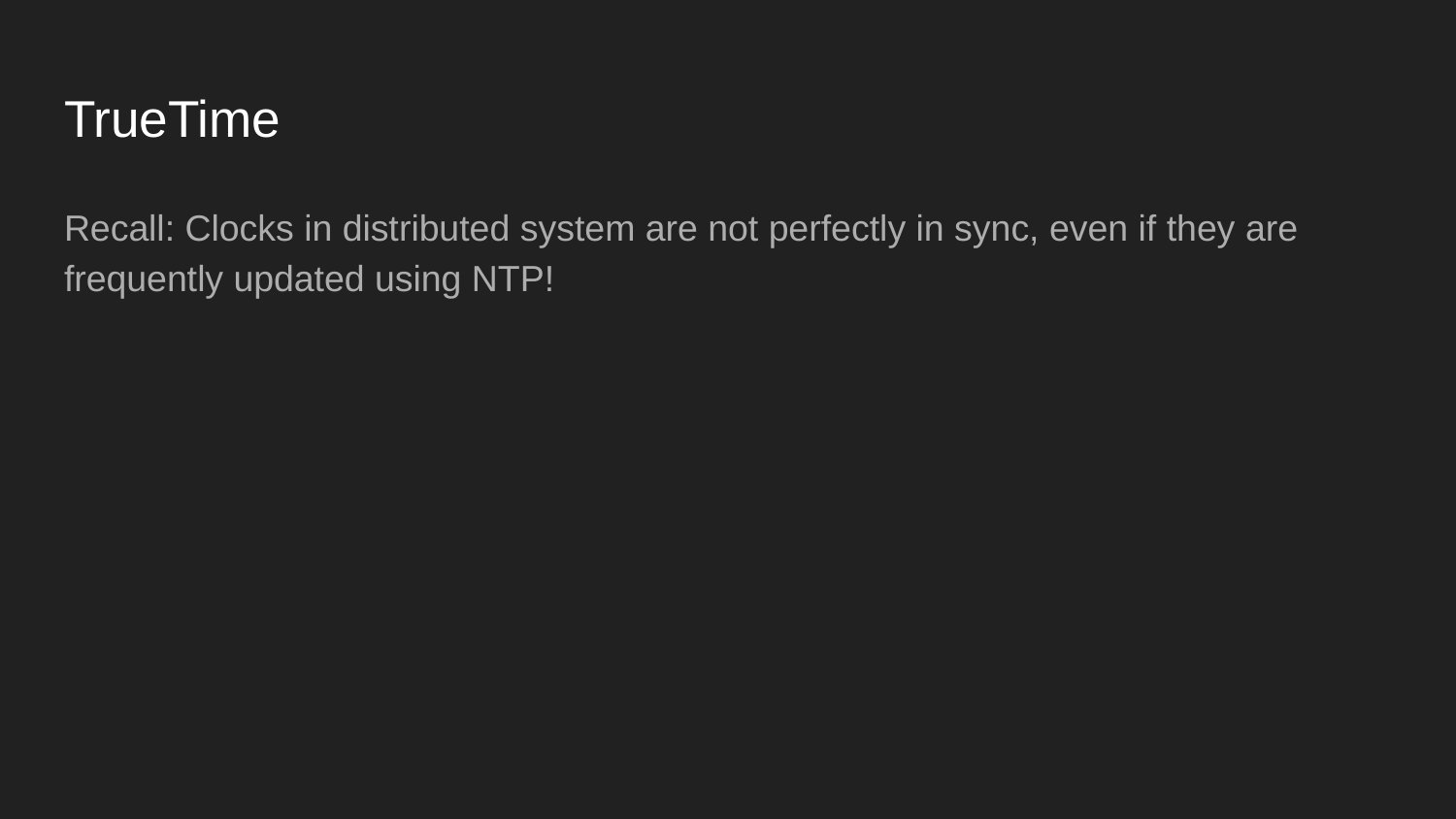

# TrueTime
Recall: Clocks in distributed system are not perfectly in sync, even if they are frequently updated using NTP!